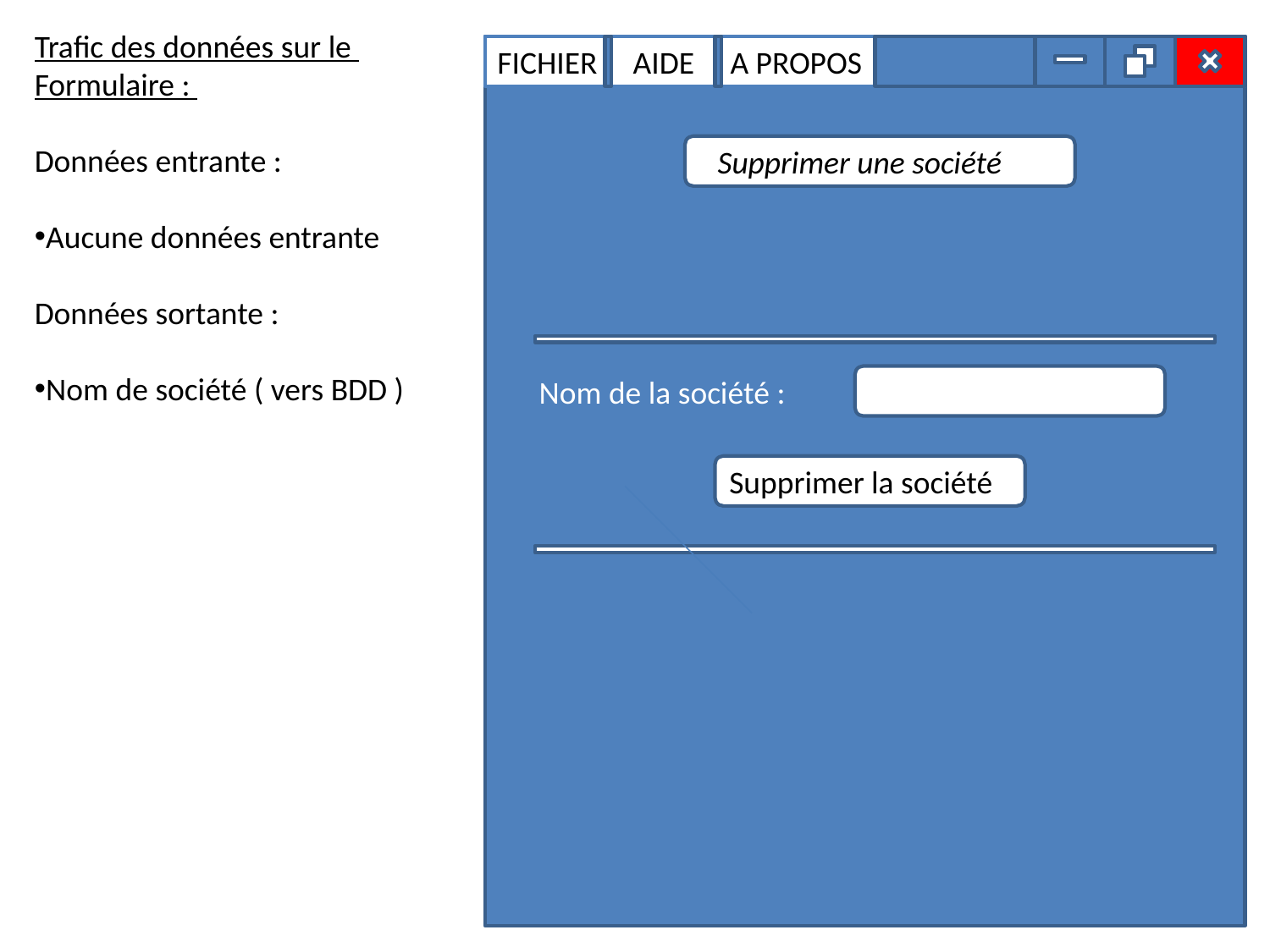

Trafic des données sur le
Formulaire :

Données entrante :

Aucune données entrante

Données sortante :

Nom de société ( vers BDD )

FICHIER     AIDE     A PROPOS

Supprimer une société

Nom de la société :

Supprimer la société